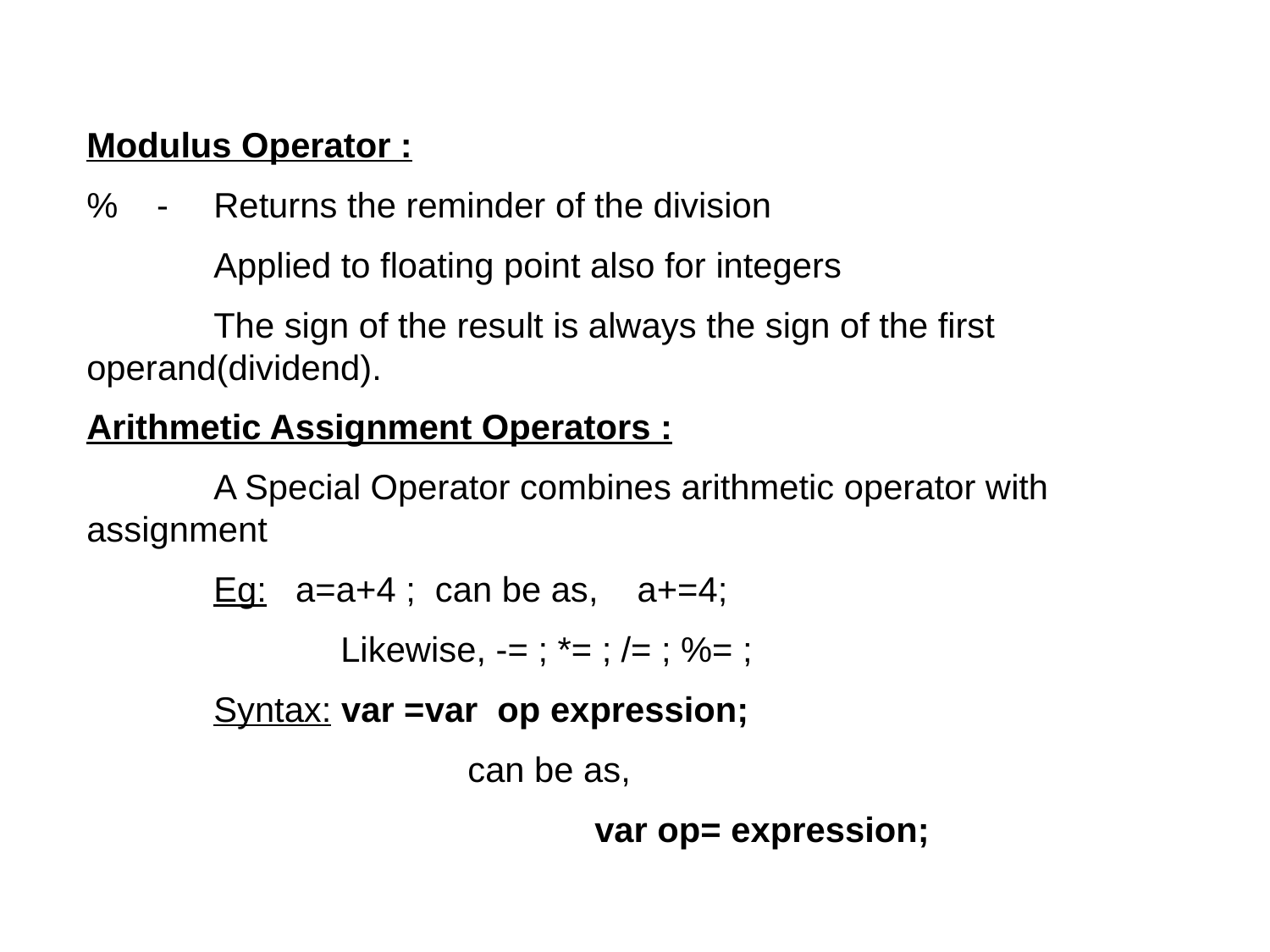

Modulus Operator :
%    -	Returns the reminder of the division
	Applied to floating point also for integers
	The sign of the result is always the sign of the first 	operand(dividend).
Arithmetic Assignment Operators :
	A Special Operator combines arithmetic operator with assignment
	Eg:   a=a+4 ;  can be as,    a+=4;
		Likewise, -= ; *= ; /= ; %= ;
	Syntax: var =var  op expression;
			can be as,
				var op= expression;